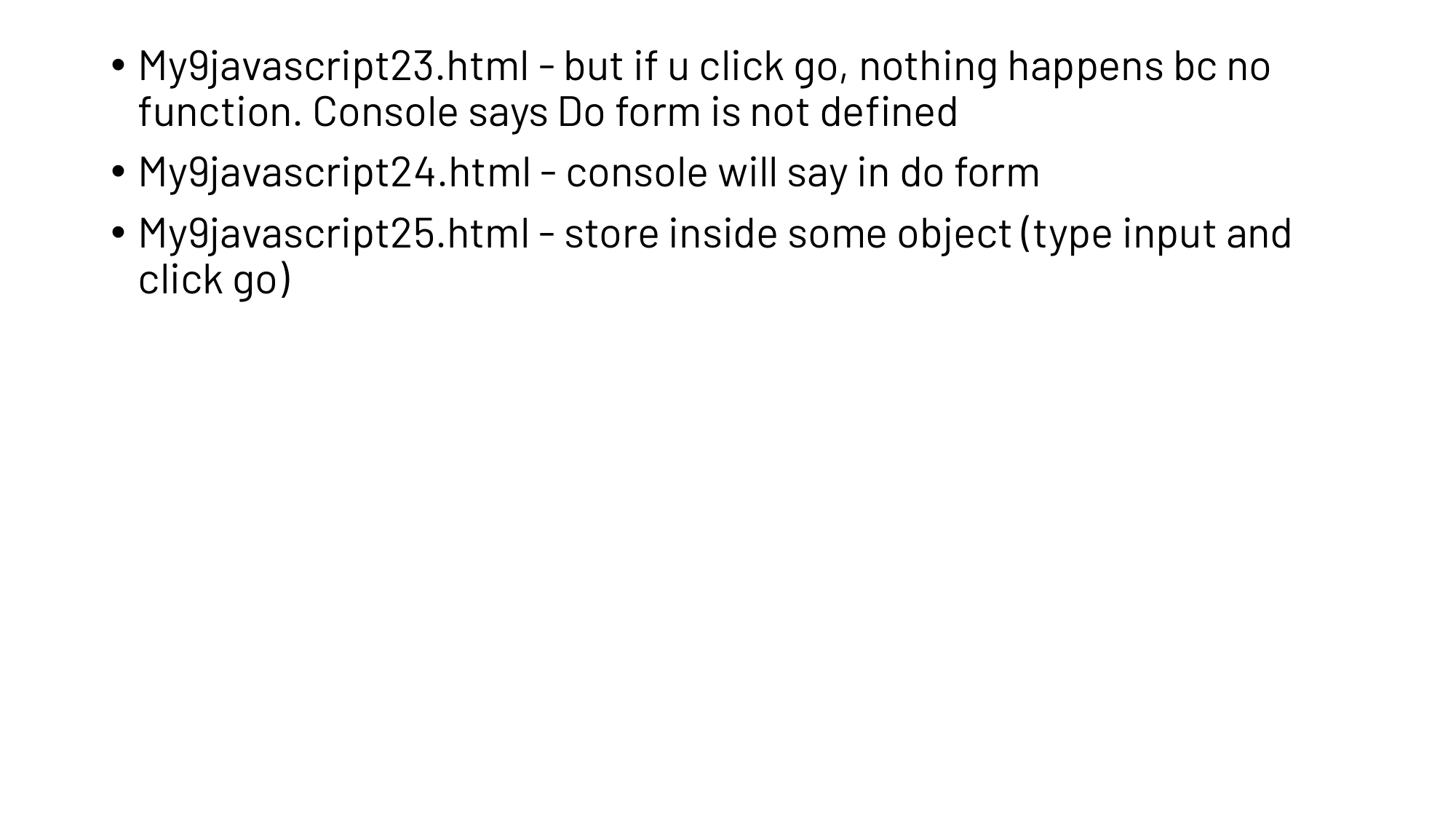

My9javascript23.html - but if u click go, nothing happens bc no function. Console says Do form is not defined
My9javascript24.html - console will say in do form
My9javascript25.html - store inside some object (type input and click go)